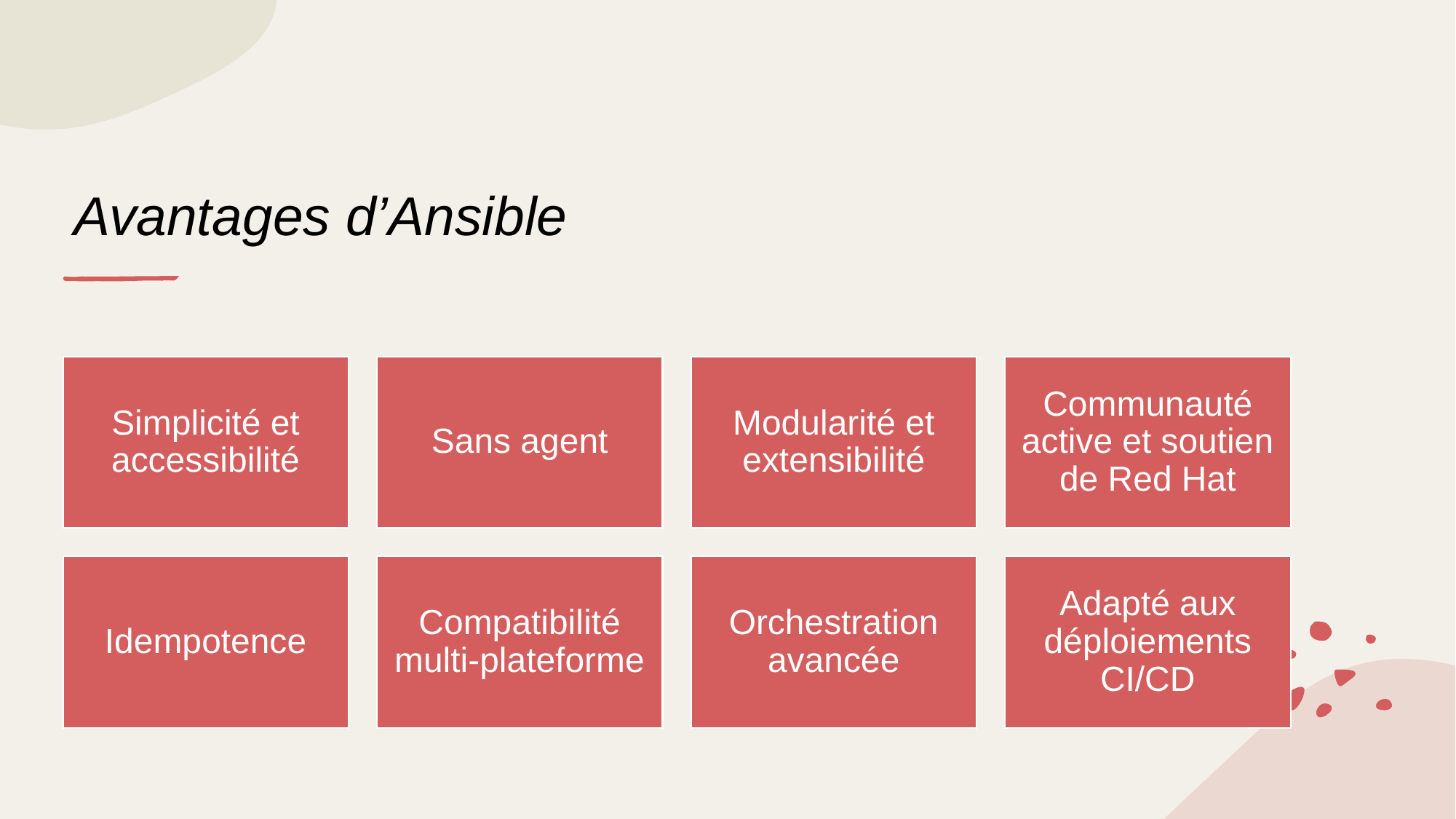

# Avantages d’Ansible
Simplicité et accessibilité
Sans agent
Modularité et extensibilité
Communauté active et soutien de Red Hat
Idempotence
Compatibilité multi-plateforme
Orchestration avancée
Adapté aux déploiements CI/CD